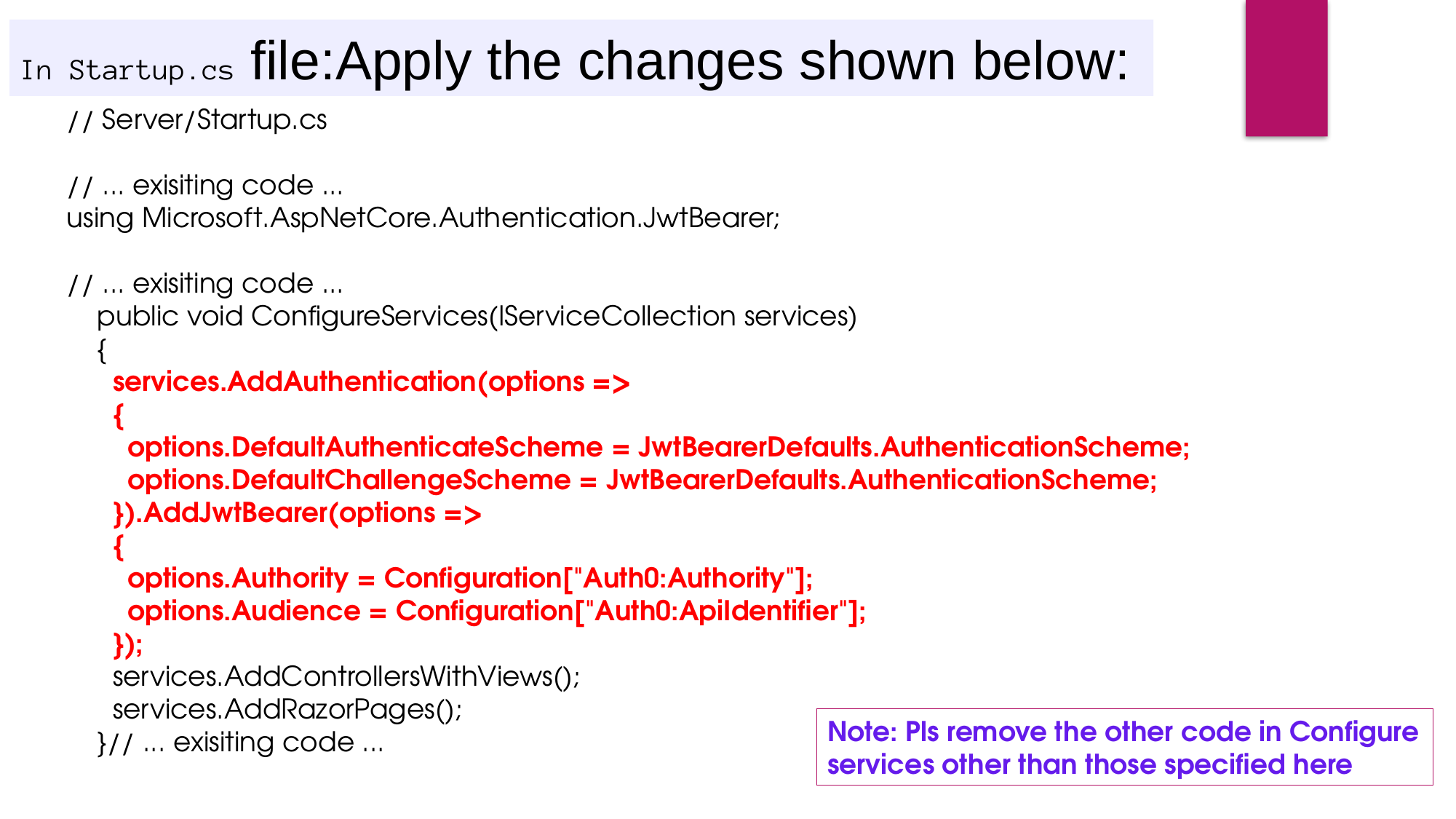

In Startup.cs file:Apply the changes shown below:
// Server/Startup.cs

// ... exisiting code ...
using Microsoft.AspNetCore.Authentication.JwtBearer;

// ... exisiting code ...
    public void ConfigureServices(IServiceCollection services)
    {
      services.AddAuthentication(options =>
      {
        options.DefaultAuthenticateScheme = JwtBearerDefaults.AuthenticationScheme;
        options.DefaultChallengeScheme = JwtBearerDefaults.AuthenticationScheme;
      }).AddJwtBearer(options =>
      {
        options.Authority = Configuration["Auth0:Authority"];
        options.Audience = Configuration["Auth0:ApiIdentifier"];
      });
      services.AddControllersWithViews();
      services.AddRazorPages();
    }// ... exisiting code ...
Note: Pls remove the other code in Configure services other than those specified here